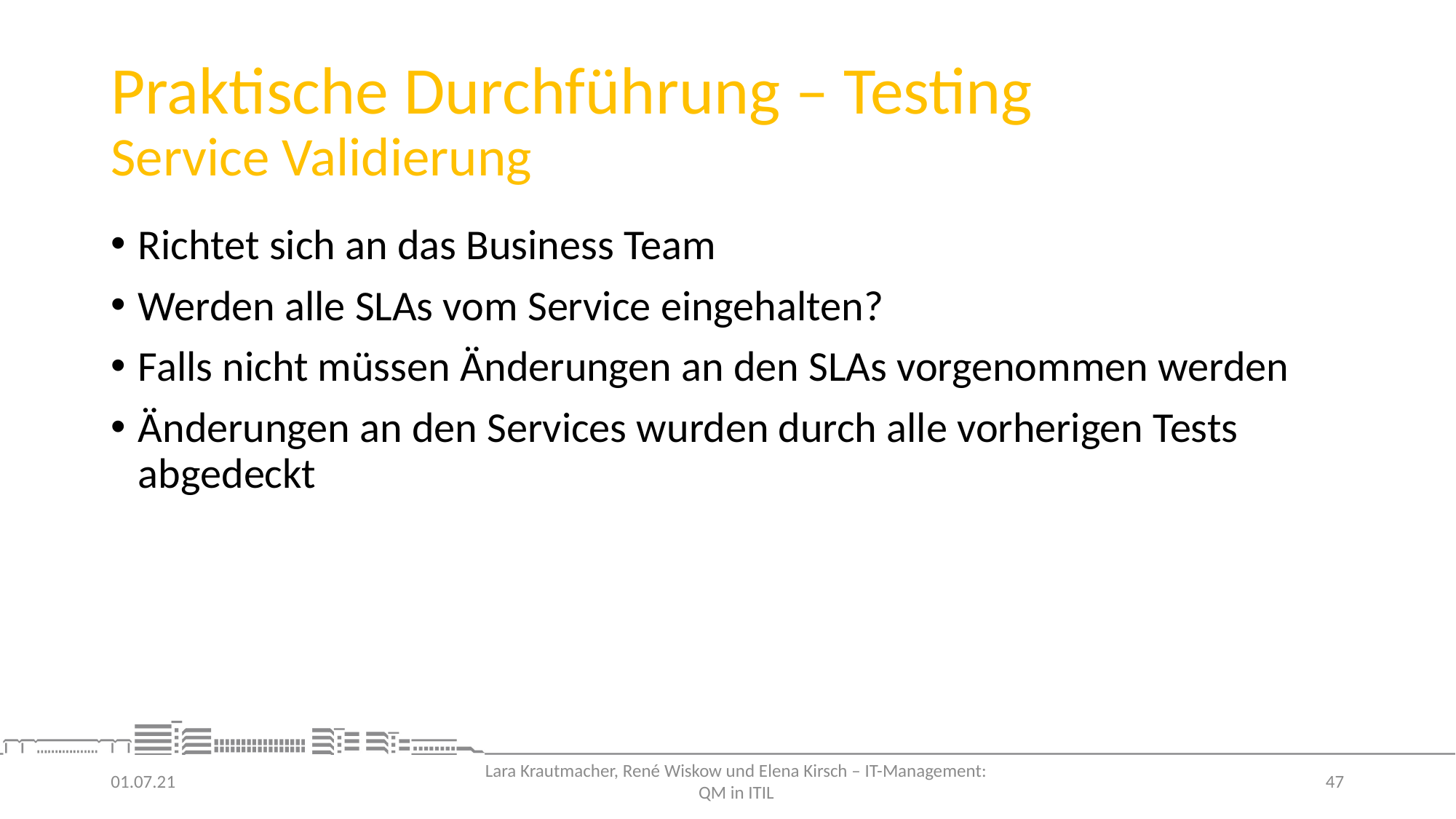

# Praktische Durchführung – Testing Service Validierung
Richtet sich an das Business Team
Werden alle SLAs vom Service eingehalten?
Falls nicht müssen Änderungen an den SLAs vorgenommen werden
Änderungen an den Services wurden durch alle vorherigen Tests abgedeckt
01.07.21
47